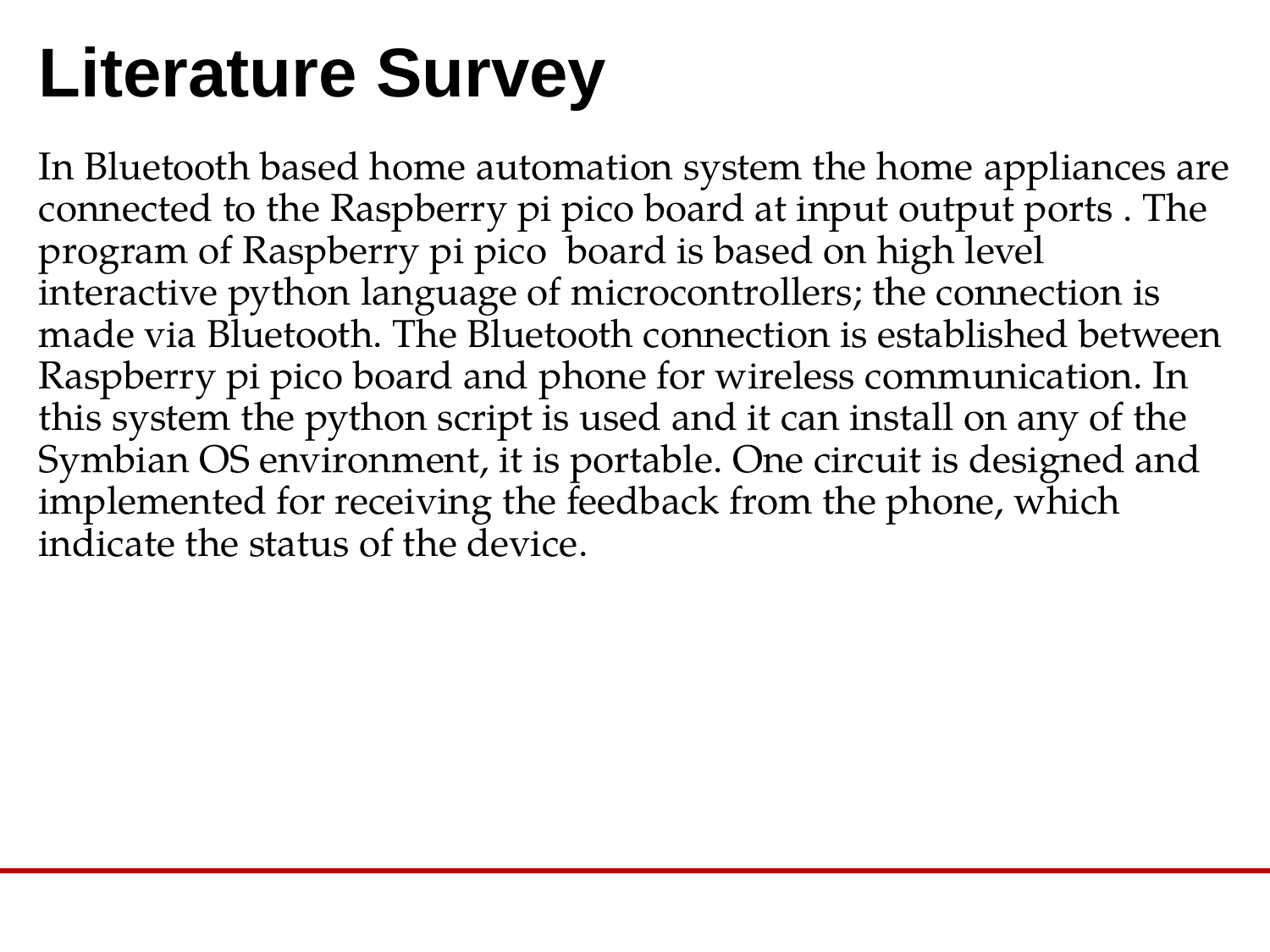

# Literature Survey
In Bluetooth based home automation system the home appliances are connected to the Raspberry pi pico board at input output ports . The program of Raspberry pi pico  board is based on high level interactive python language of microcontrollers; the connection is made via Bluetooth. The Bluetooth connection is established between Raspberry pi pico board and phone for wireless communication. In this system the python script is used and it can install on any of the Symbian OS environment, it is portable. One circuit is designed and implemented for receiving the feedback from the phone, which indicate the status of the device.

4